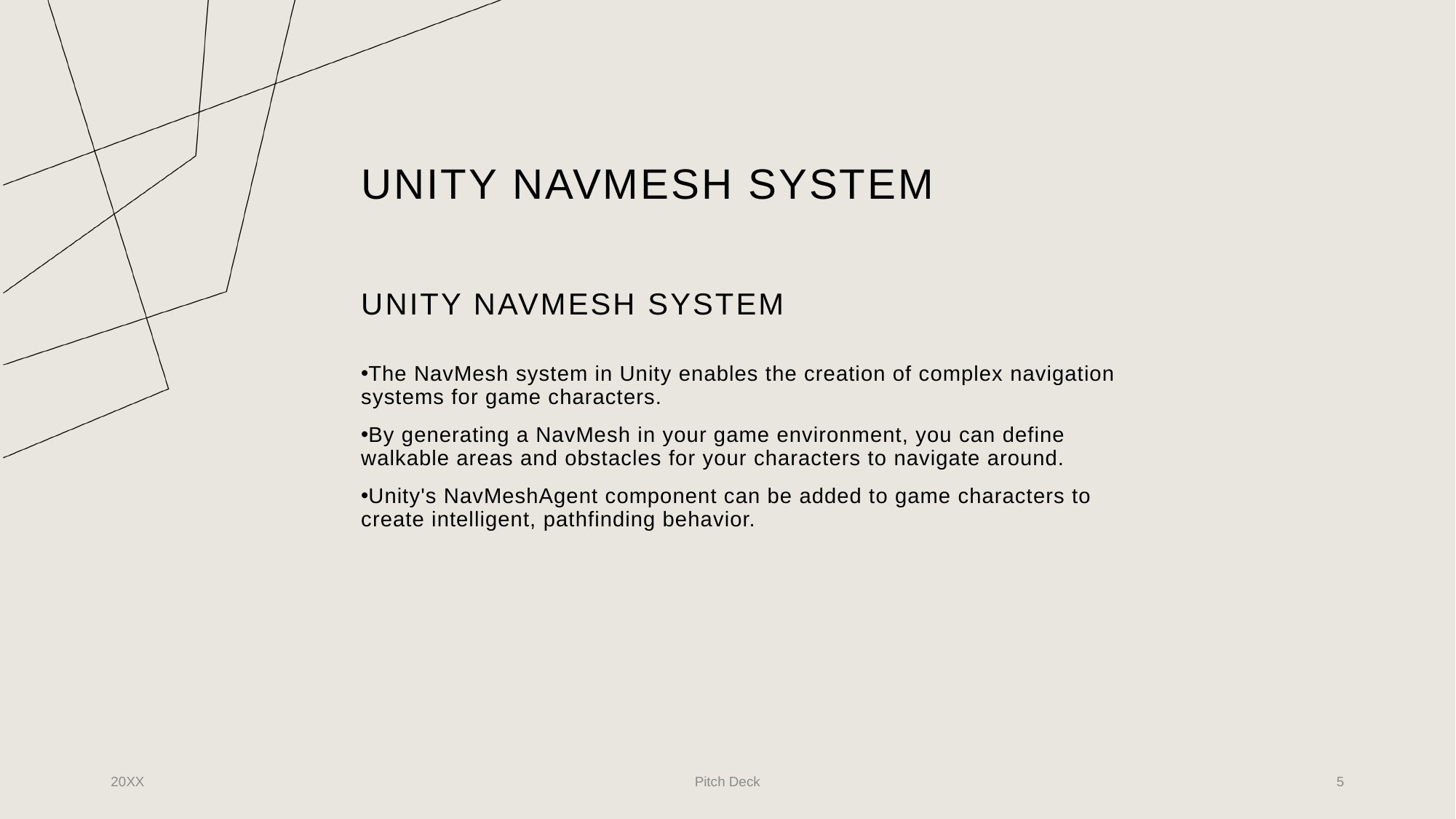

# Unity NavMesh System
UNITY NAVMESH SYSTEM
The NavMesh system in Unity enables the creation of complex navigation systems for game characters.
By generating a NavMesh in your game environment, you can define walkable areas and obstacles for your characters to navigate around.
Unity's NavMeshAgent component can be added to game characters to create intelligent, pathfinding behavior.
20XX
Pitch Deck
5